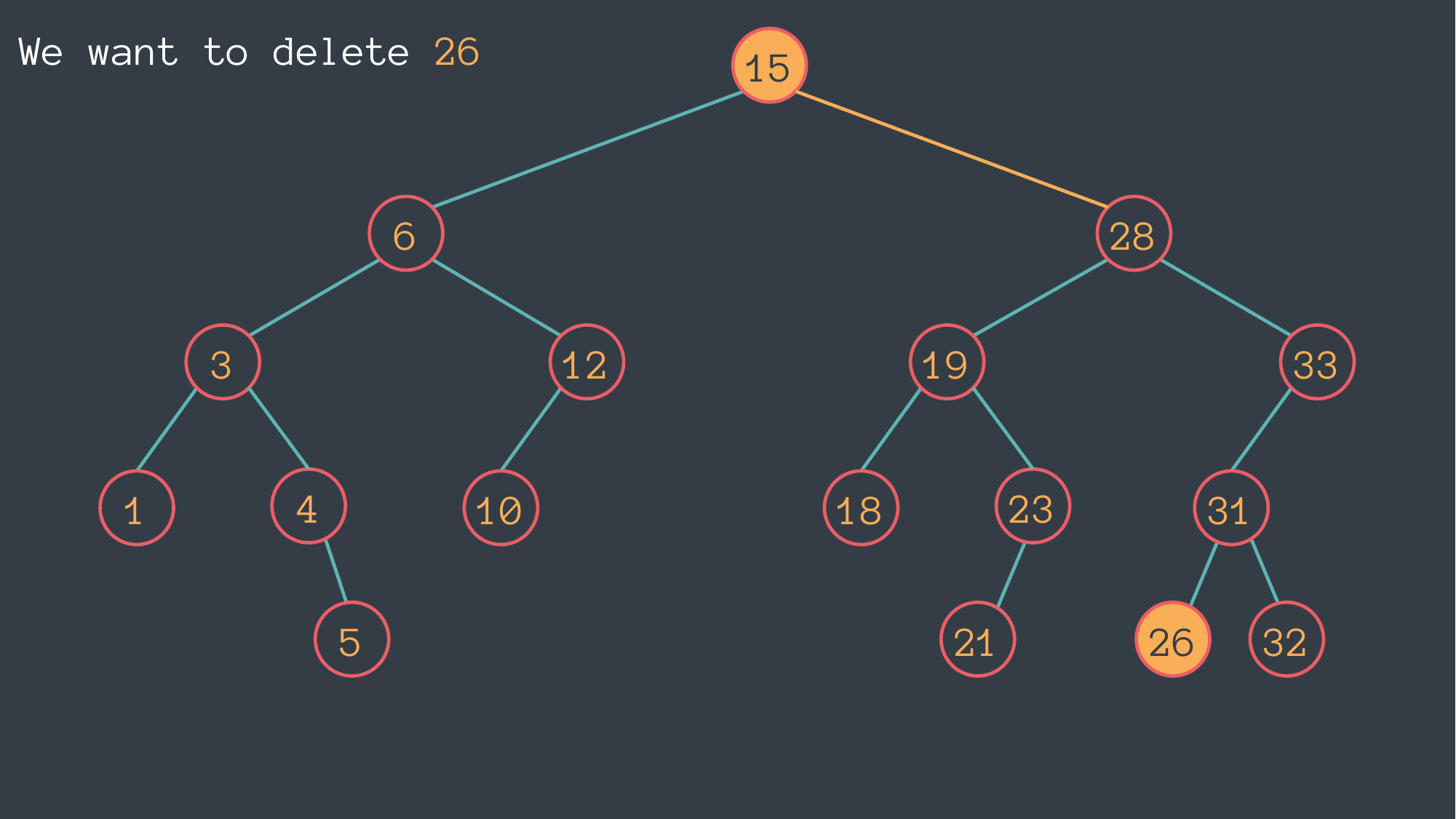

We want to delete 26
15
6
28
3
12
19
33
4
23
1
10
18
31
5
21
26
32